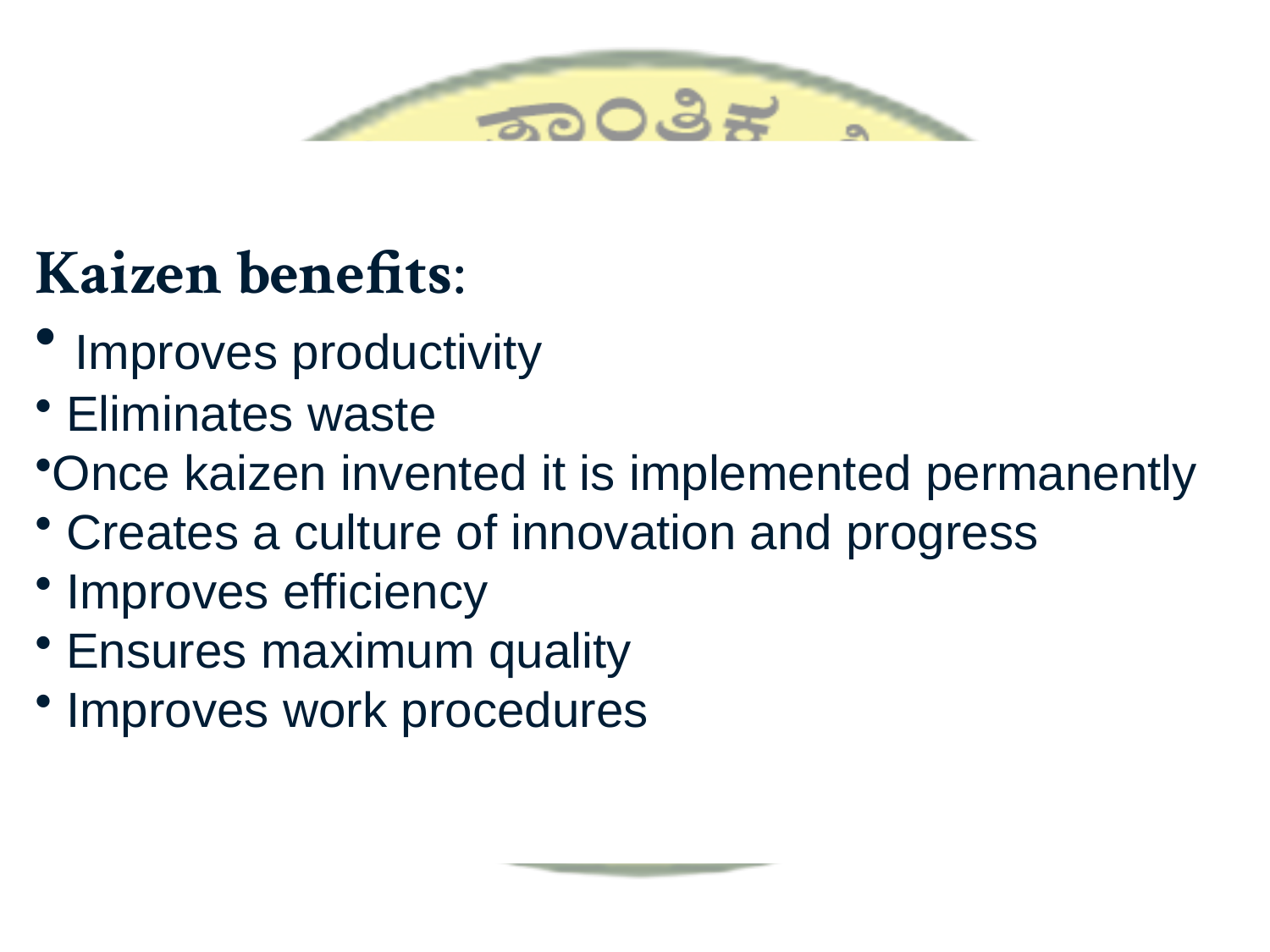

Kaizen benefits:
 Improves productivity
 Eliminates waste
Once kaizen invented it is implemented permanently
 Creates a culture of innovation and progress
 Improves efficiency
 Ensures maximum quality
 Improves work procedures